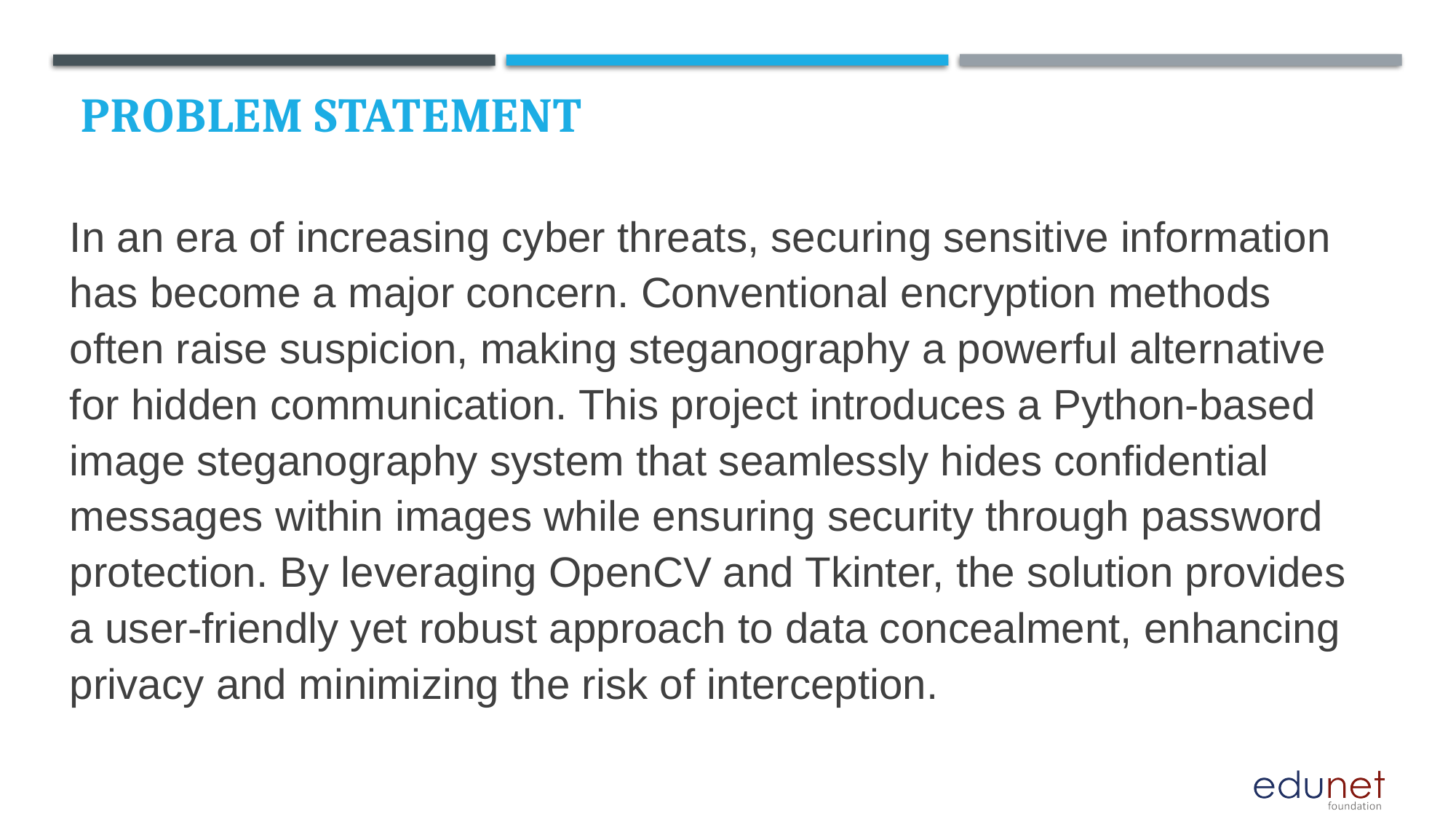

# Problem Statement
In an era of increasing cyber threats, securing sensitive information has become a major concern. Conventional encryption methods often raise suspicion, making steganography a powerful alternative for hidden communication. This project introduces a Python-based image steganography system that seamlessly hides confidential messages within images while ensuring security through password protection. By leveraging OpenCV and Tkinter, the solution provides a user-friendly yet robust approach to data concealment, enhancing privacy and minimizing the risk of interception.